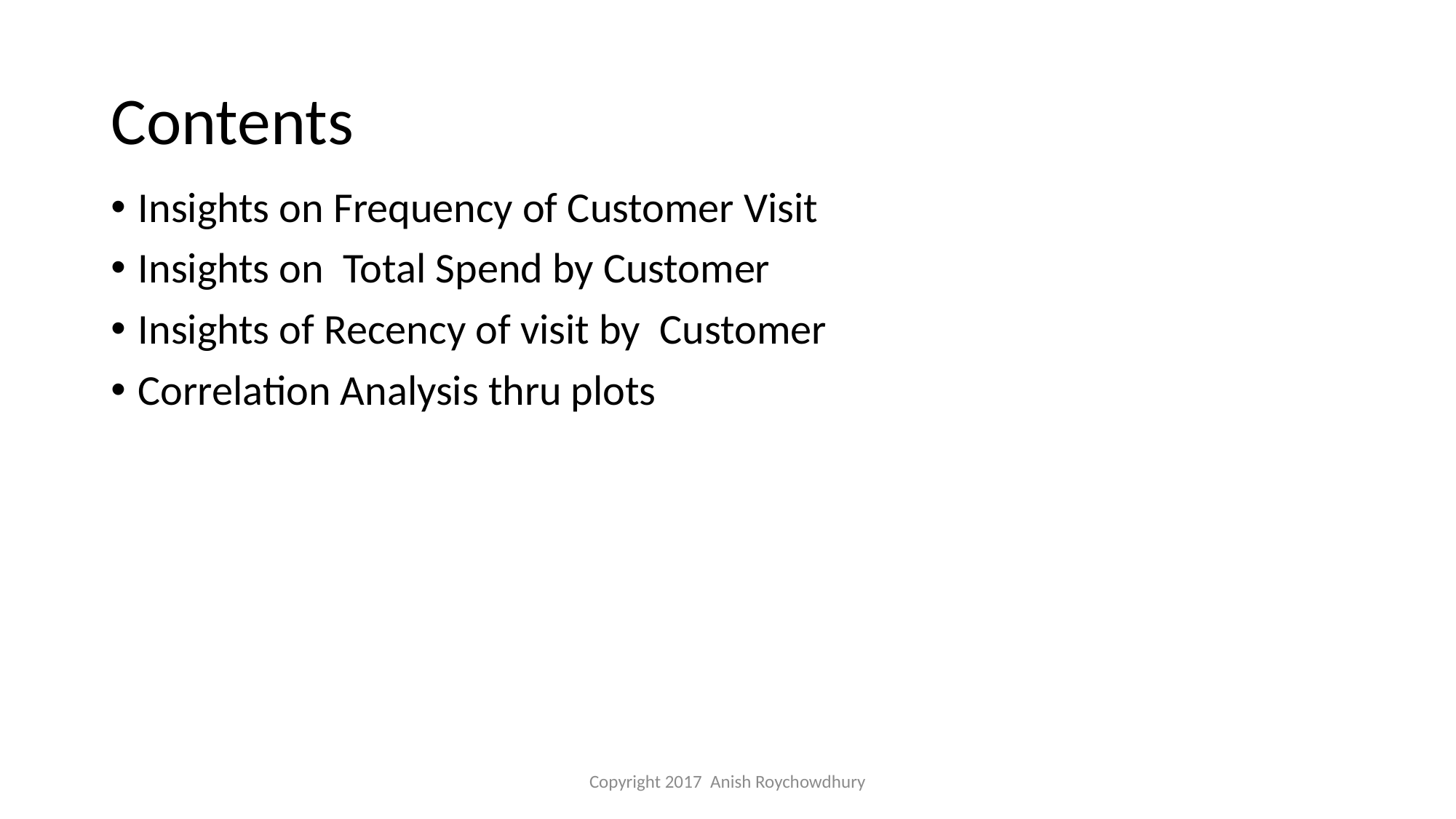

# Contents
Insights on Frequency of Customer Visit
Insights on  Total Spend by Customer
Insights of Recency of visit by  Customer
Correlation Analysis thru plots

Copyright 2017  Anish Roychowdhury